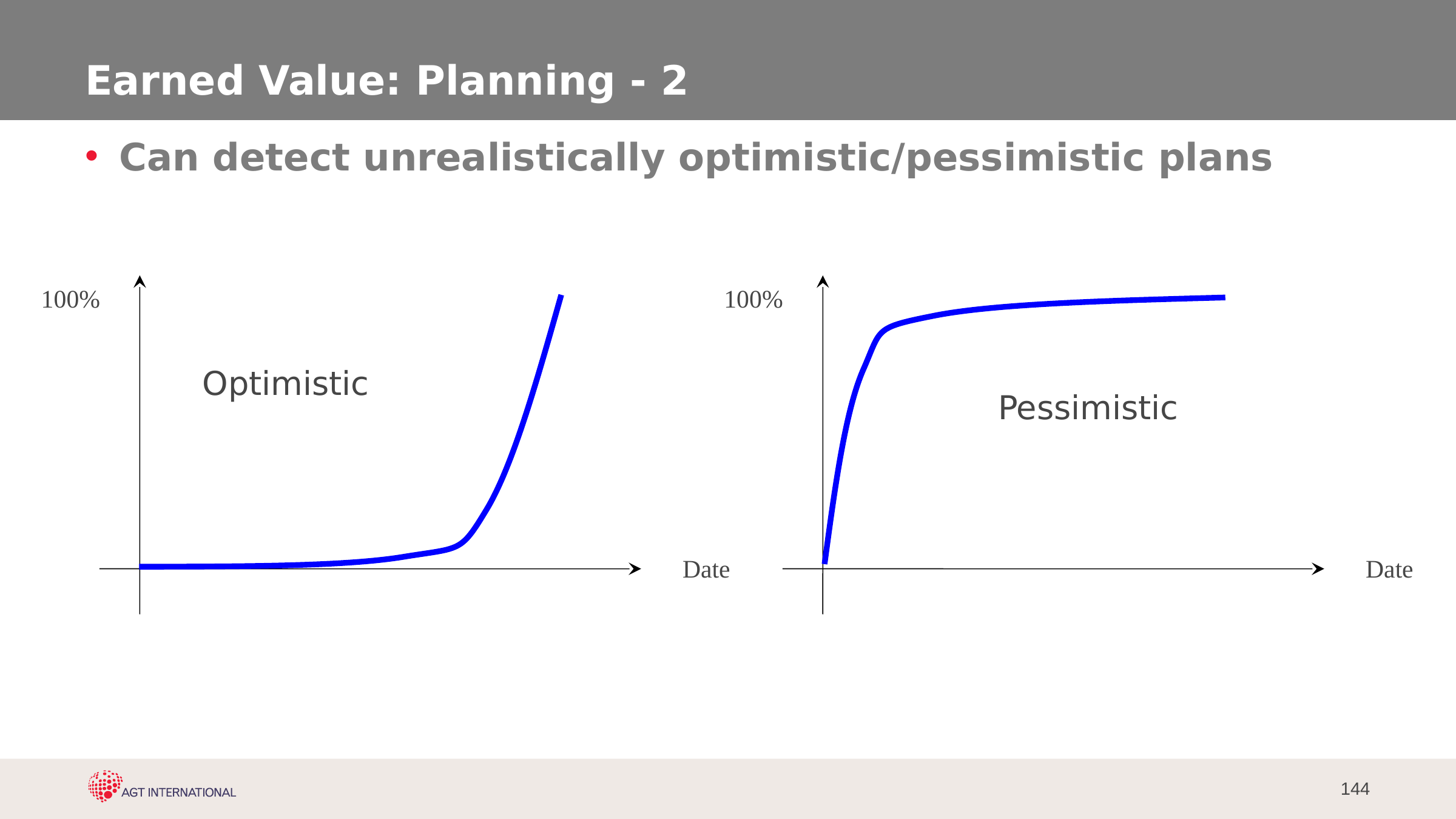

# Earned Value: Planning - 2
Can detect unrealistically optimistic/pessimistic plans

100%
100%

Optimistic
Pessimistic
Date
Date